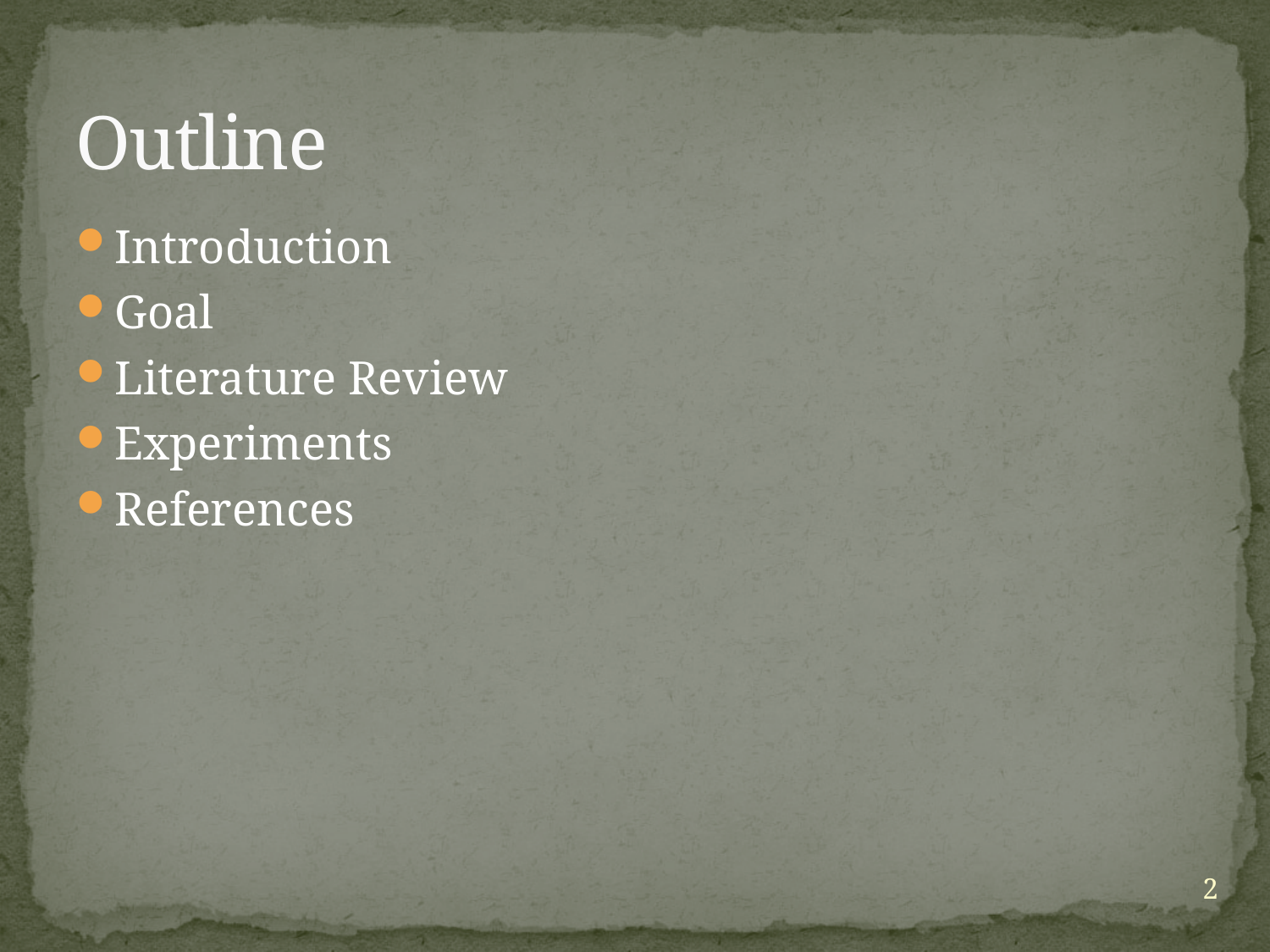

# Outline
Introduction
Goal
Literature Review
Experiments
References
2